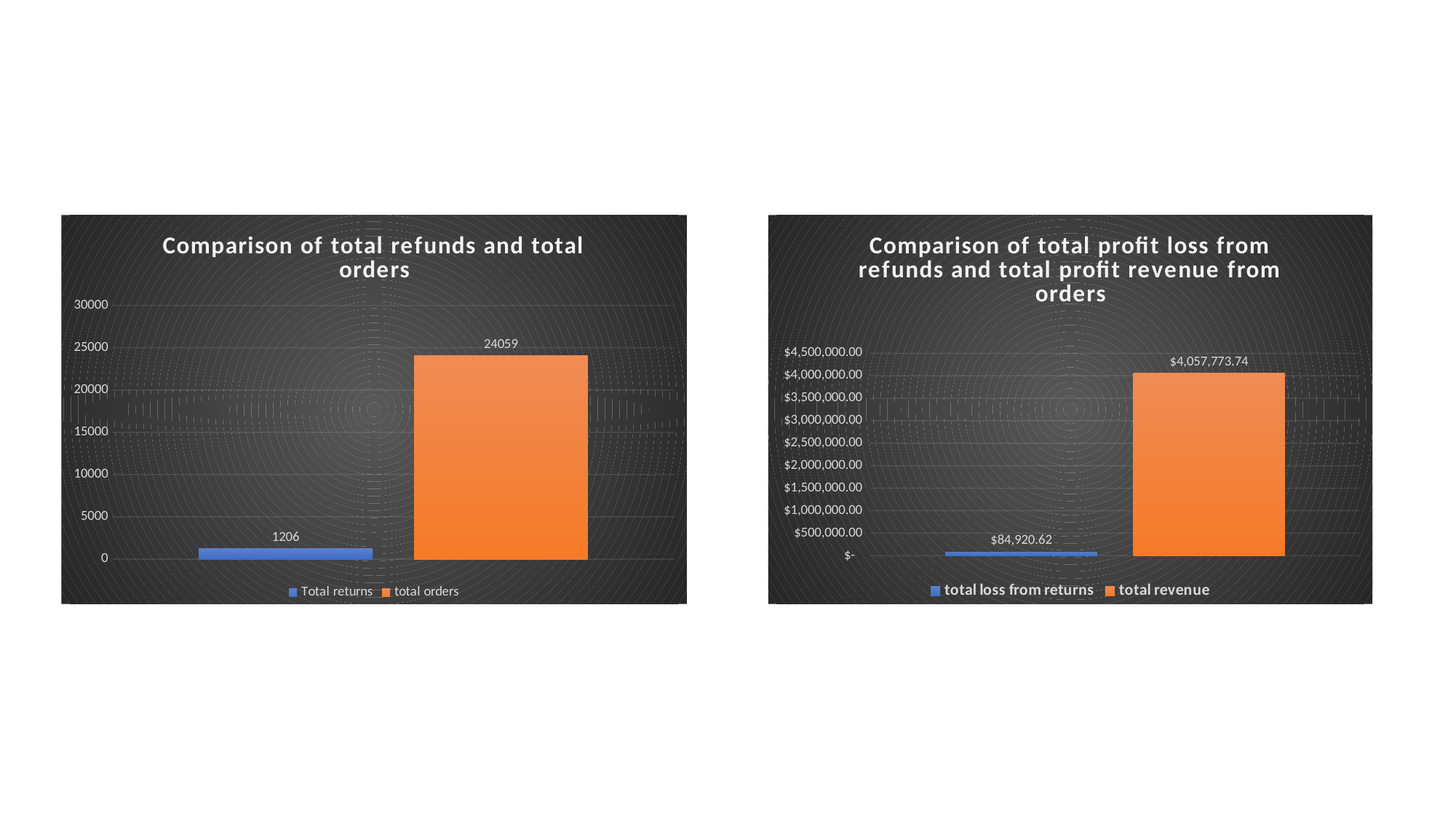

### Chart: Comparison of total refunds and total orders

| Category | Total returns | total orders |
|---|---|---|

### Chart: Comparison of total profit loss from refunds and total profit revenue from orders

| Category | total loss from returns | total revenue |
|---|---|---|